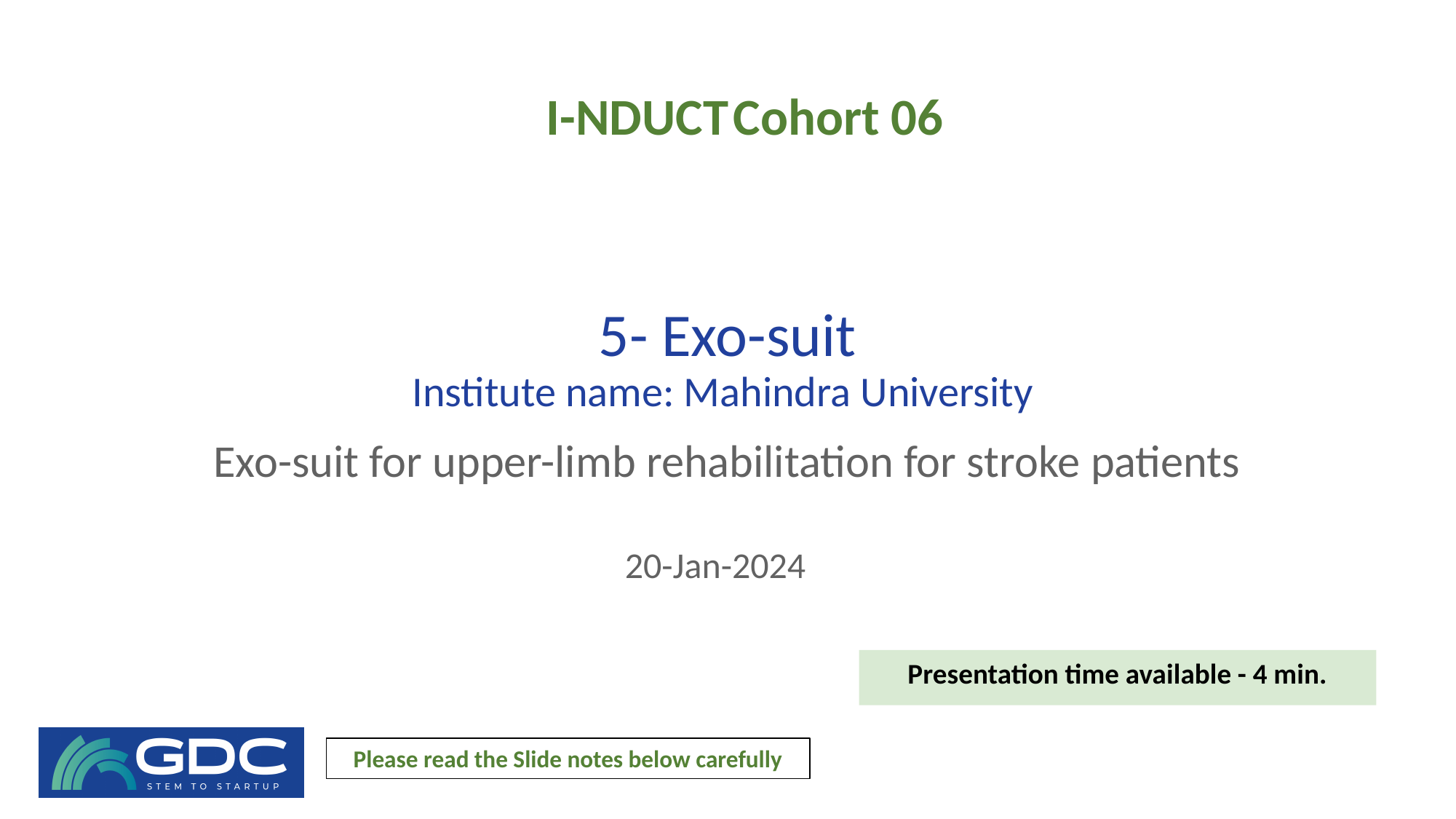

# 5- Exo-suit Institute name: Mahindra University
Exo-suit for upper-limb rehabilitation for stroke patients
20-Jan-2024
Presentation time available - 4 min.
Please read the Slide notes below carefully